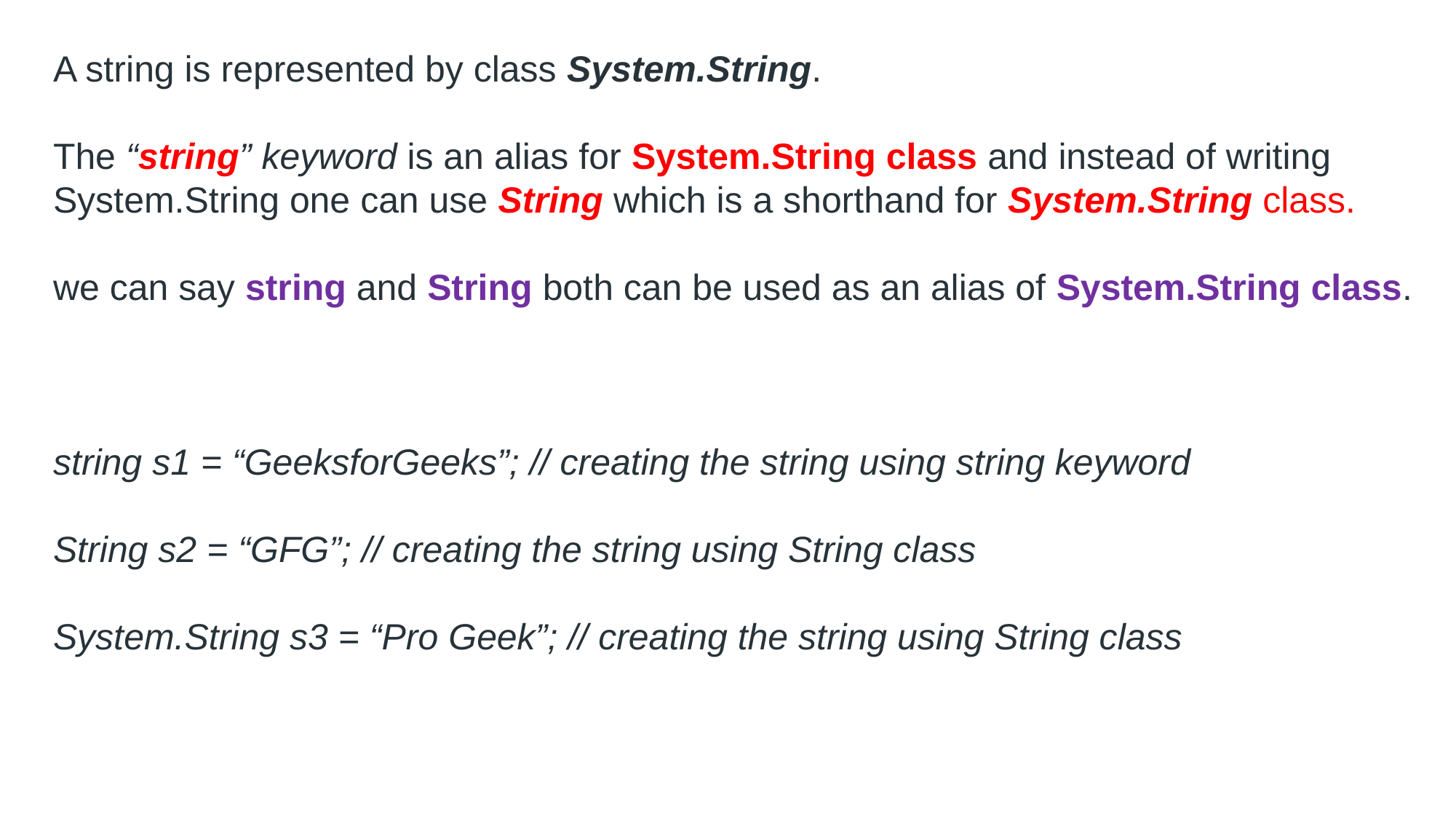

A string is represented by class System.String.

The “string” keyword is an alias for System.String class and instead of writing System.String one can use String which is a shorthand for System.String class.

we can say string and String both can be used as an alias of System.String class.

string s1 = “GeeksforGeeks”; // creating the string using string keyword
String s2 = “GFG”; // creating the string using String class
System.String s3 = “Pro Geek”; // creating the string using String class